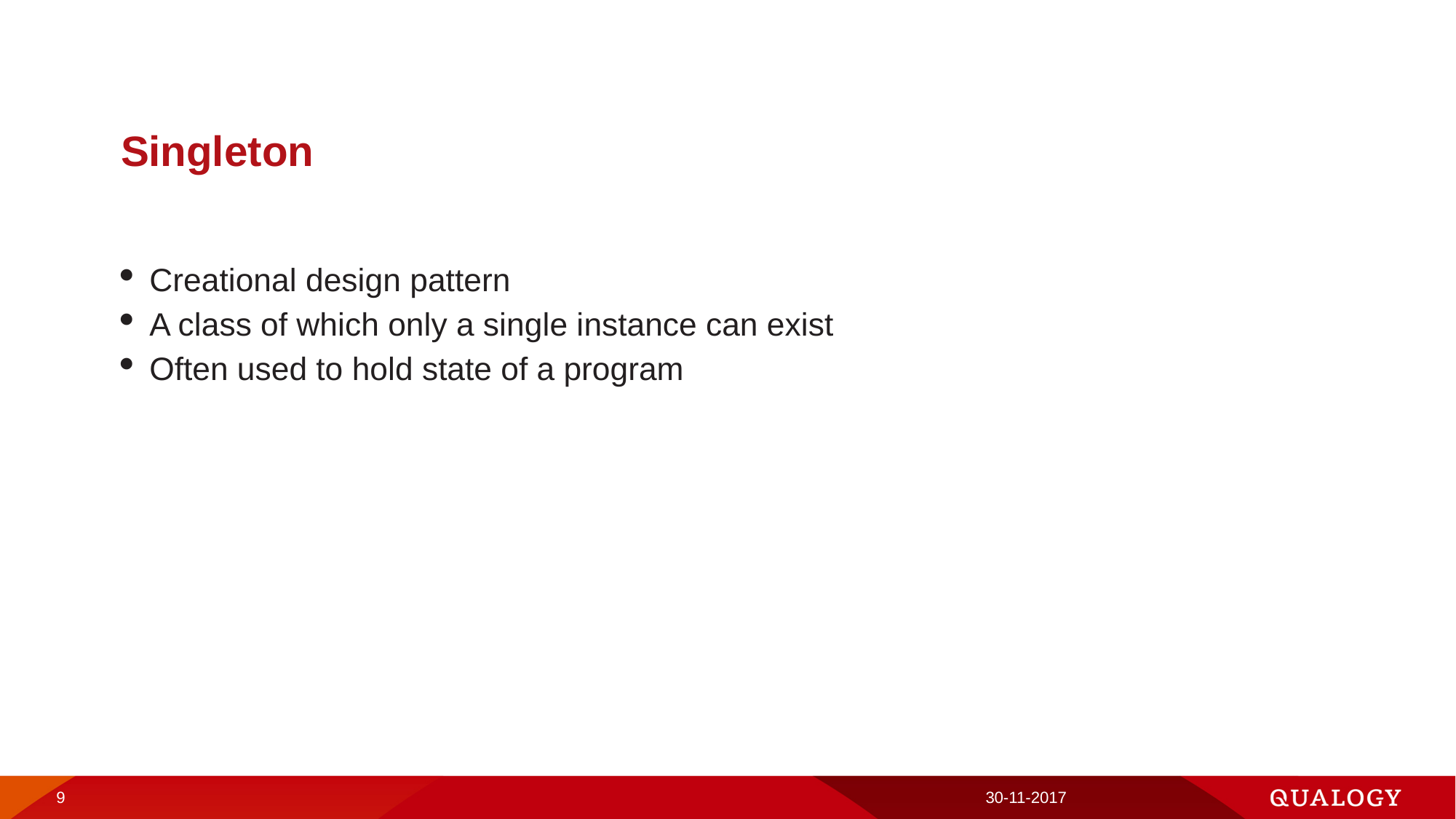

# Singleton
Creational design pattern
A class of which only a single instance can exist
Often used to hold state of a program

9
30-11-2017